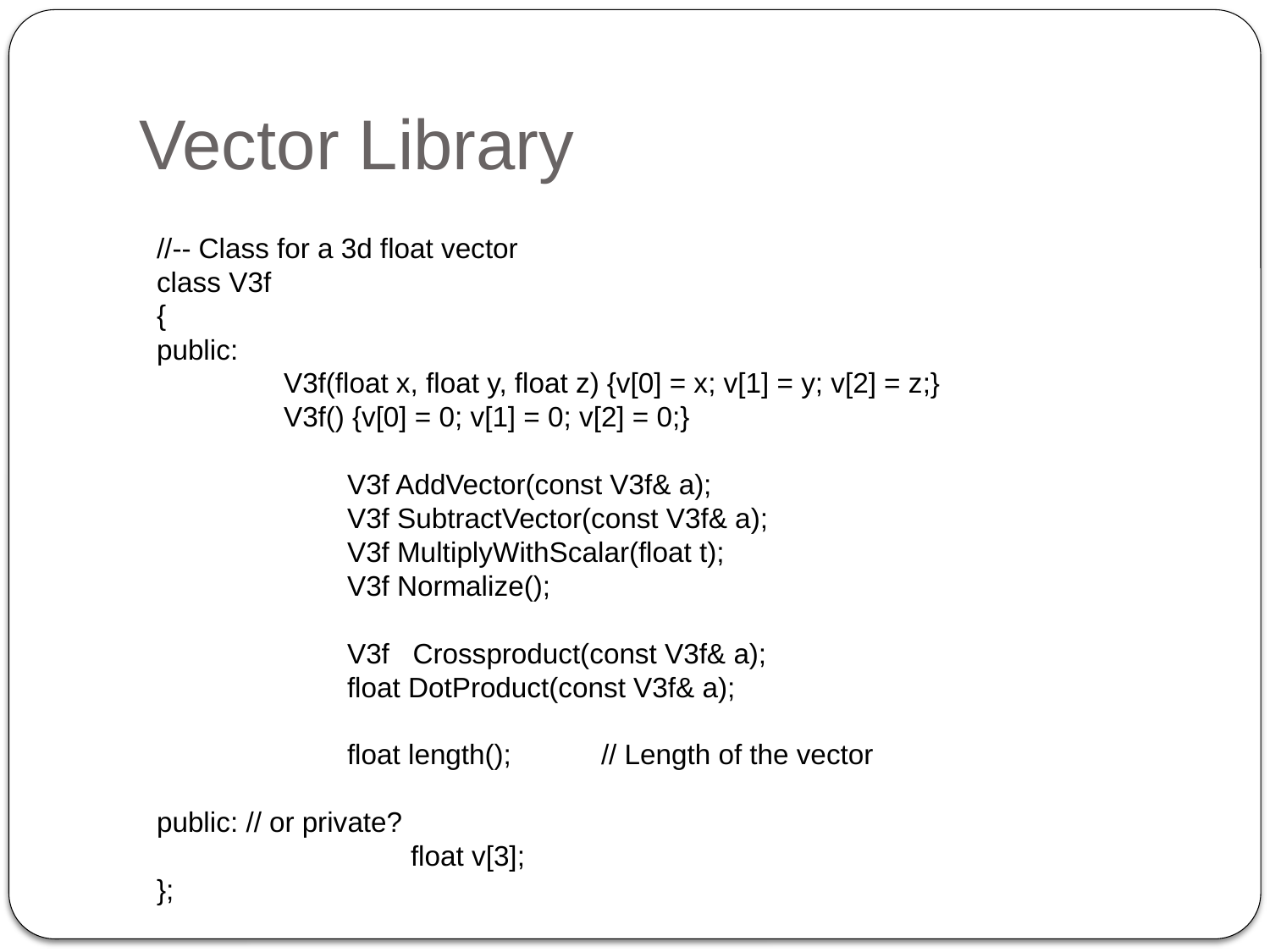

# Vector Library
//-- Class for a 3d float vector
class V3f
{
public:
	V3f(float x, float y, float z) {v[0] = x; v[1] = y; v[2] = z;}
	V3f() {v[0] = 0; v[1] = 0; v[2] = 0;}

	V3f AddVector(const V3f& a);
	V3f SubtractVector(const V3f& a);
	V3f MultiplyWithScalar(float t);
	V3f Normalize();

	V3f   Crossproduct(const V3f& a);
	float DotProduct(const V3f& a);

	float length();	// Length of the vector

public: // or private?
		float v[3];
};